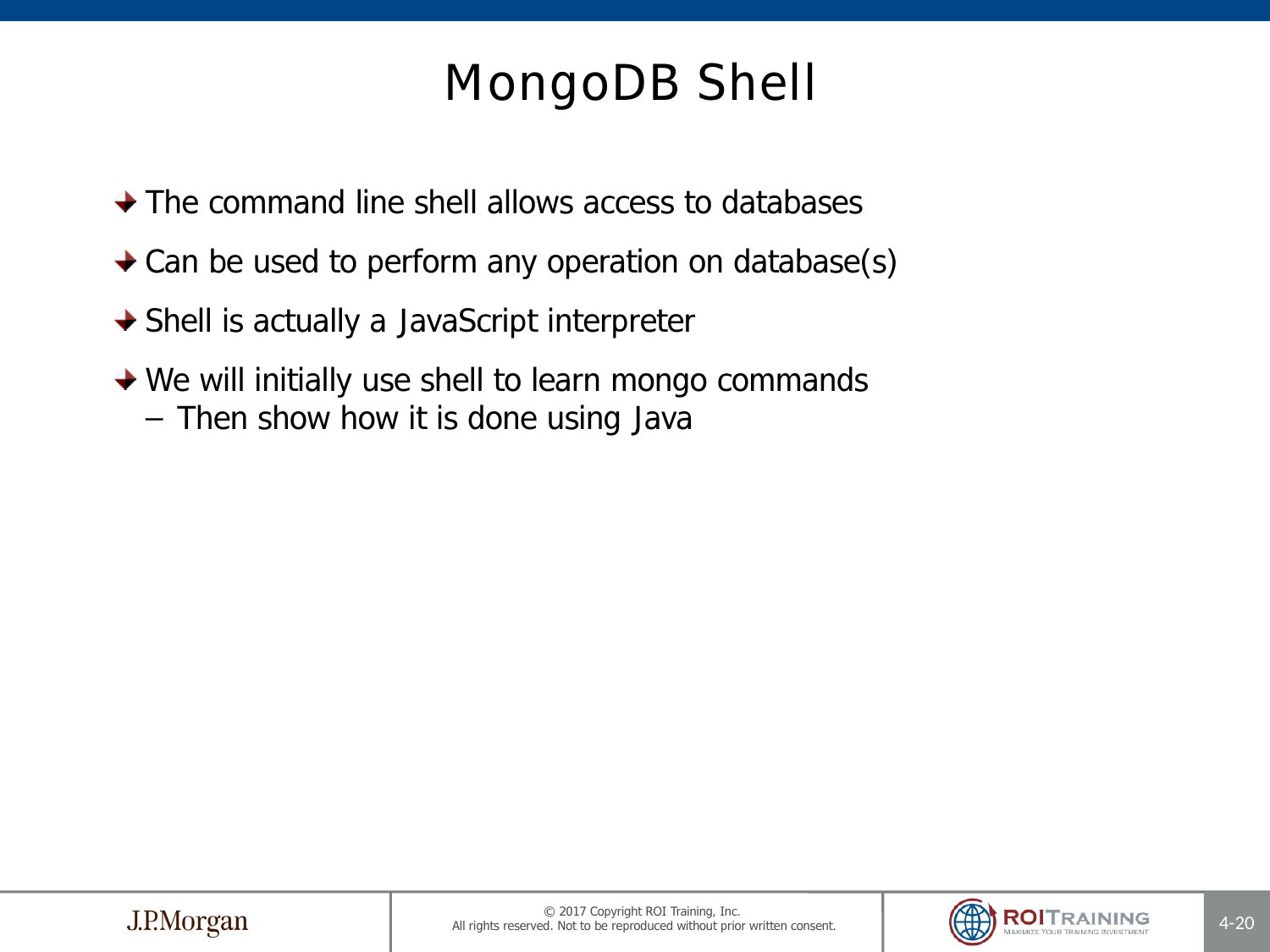

MongoDB Shell
The command line shell allows access to databases
Can be used to perform any operation on database(s)
Shell is actually a JavaScript interpreter
We will initially use shell to learn mongo commands
Then show how it is done using Java